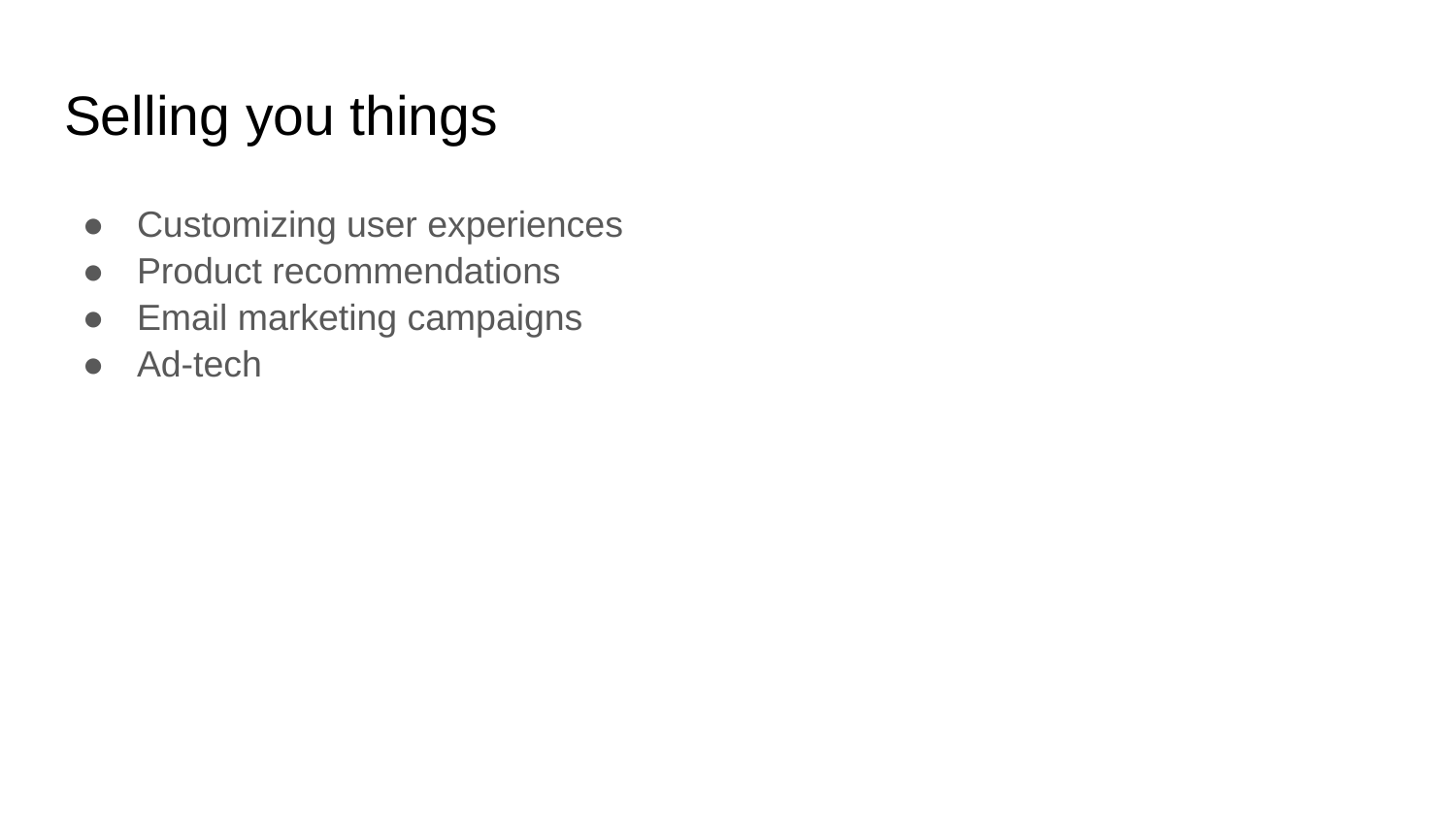

# Selling you things
Customizing user experiences
Product recommendations
Email marketing campaigns
Ad-tech